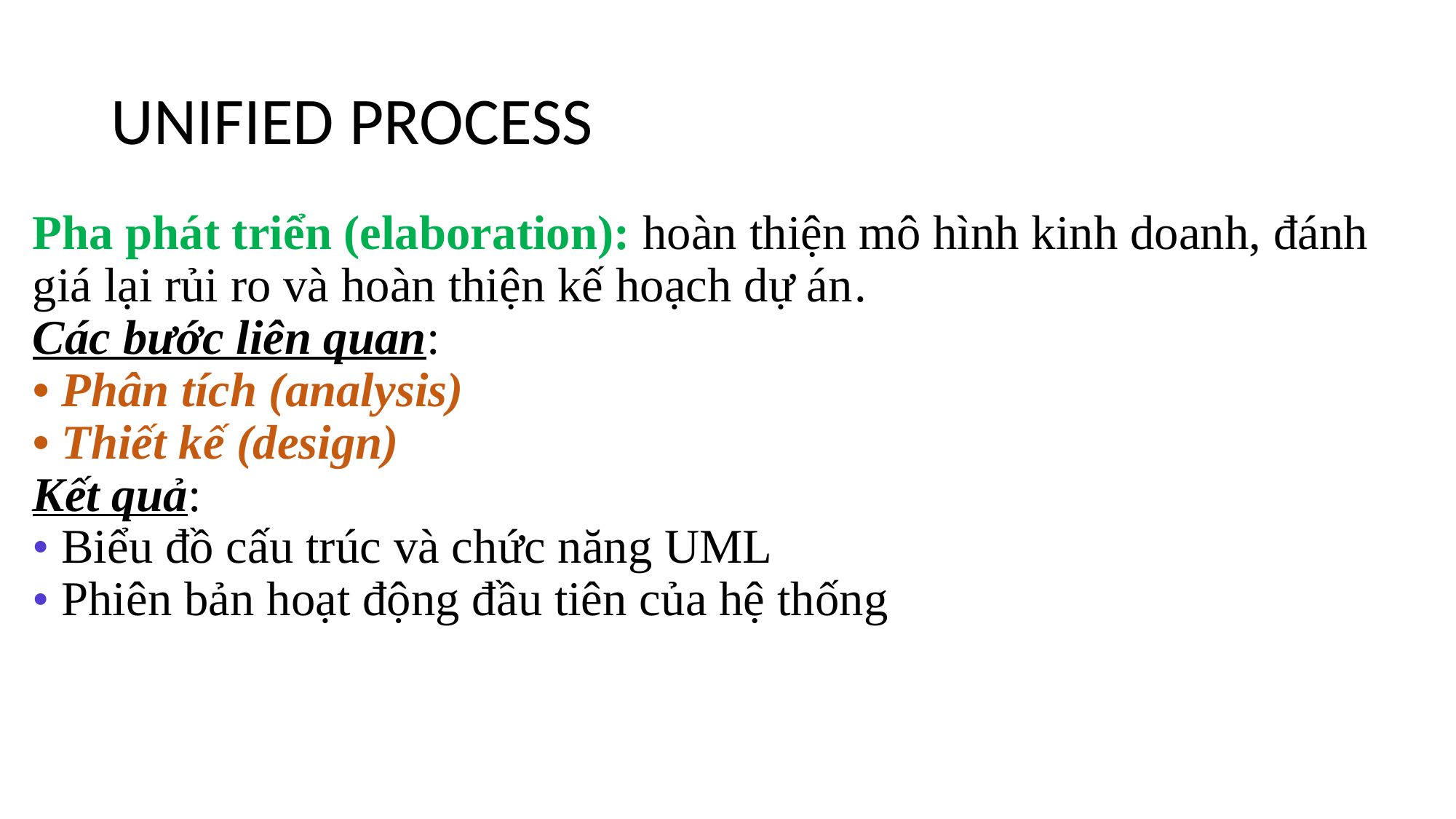

# UNIFIED PROCESS
Pha phát triển (elaboration): hoàn thiện mô hình kinh doanh, đánh giá lại rủi ro và hoàn thiện kế hoạch dự án.
Các bước liên quan:
• Phân tích (analysis)
• Thiết kế (design)
Kết quả:
• Biểu đồ cấu trúc và chức năng UML
• Phiên bản hoạt động đầu tiên của hệ thống